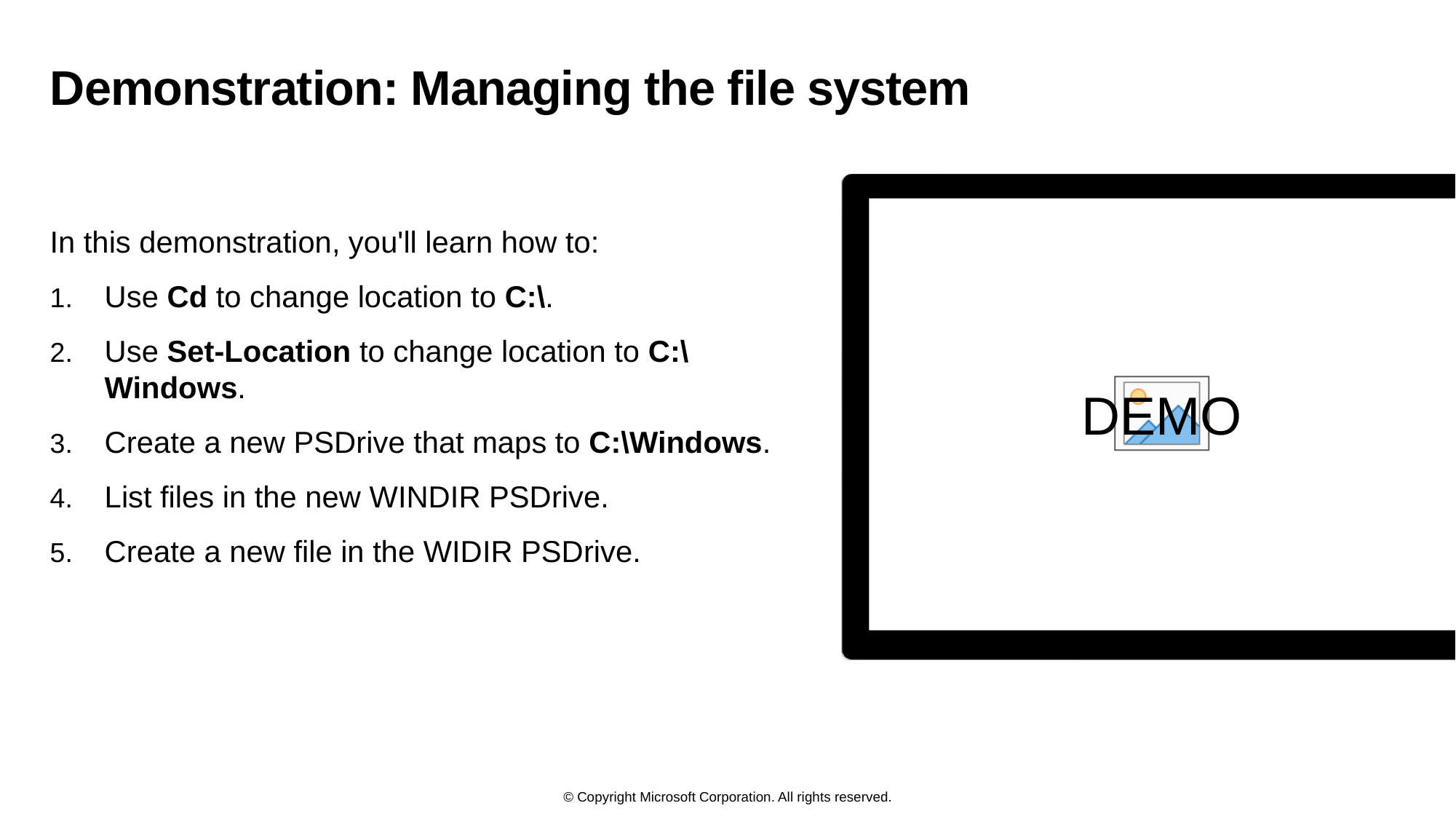

# Demonstration: Managing the file system

In this demonstration, you'll learn how to:
Use Cd to change location to C:\.
Use Set-Location to change location to C:\Windows.
Create a new PSDrive that maps to C:\Windows.
List files in the new WINDIR PSDrive.
Create a new file in the WIDIR PSDrive.